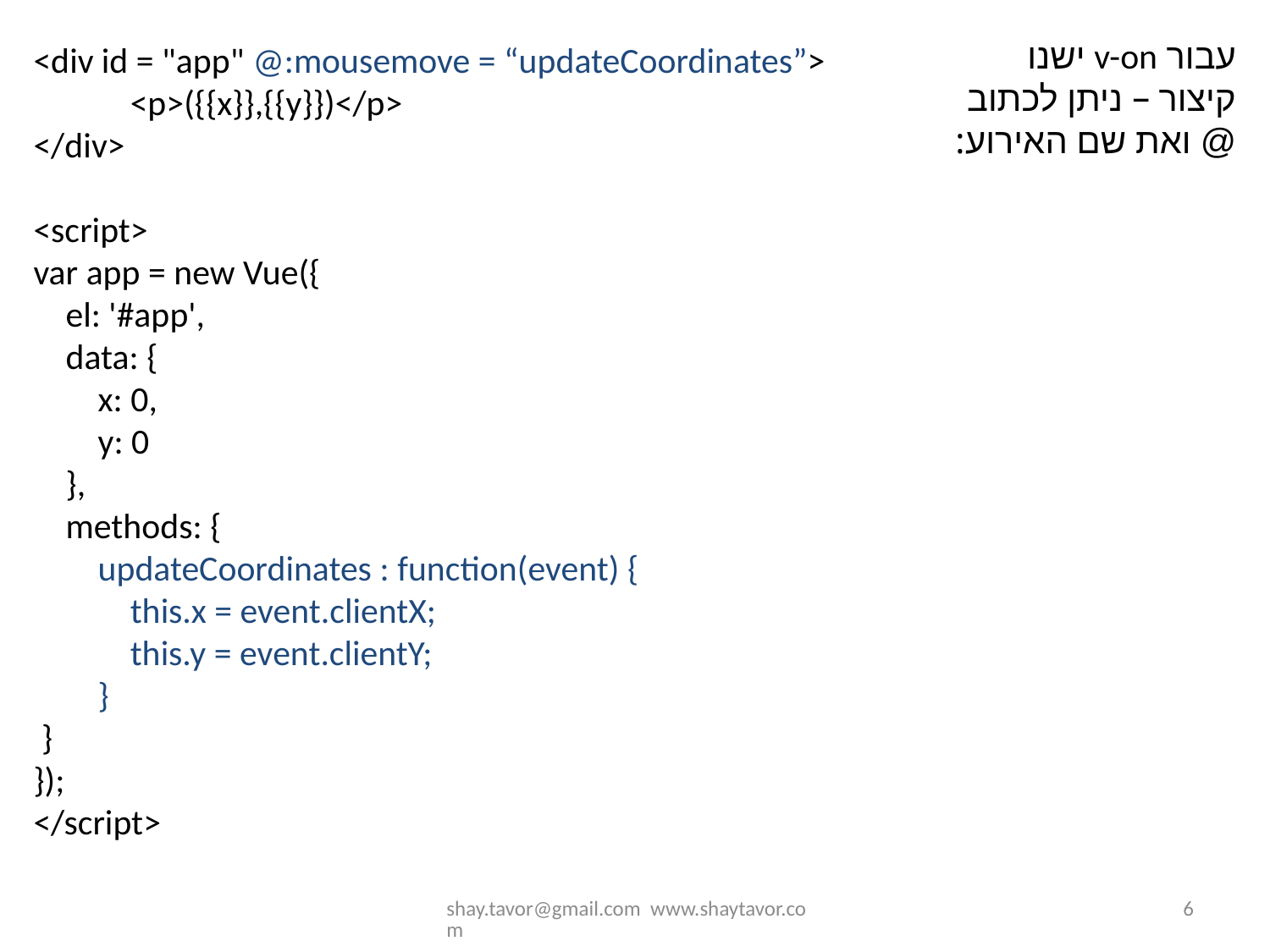

עבור v-on ישנו קיצור – ניתן לכתוב @ ואת שם האירוע:
<div id = "app" @:mousemove = “updateCoordinates”>
            <p>({{x}},{{y}})</p>
</div>

<script>
var app = new Vue({
    el: '#app',
    data: {
        x: 0,
        y: 0
    },
    methods: {
        updateCoordinates : function(event) {
            this.x = event.clientX;
            this.y = event.clientY;
        }
 }
});
</script>
shay.tavor@gmail.com  www.shaytavor.com
6